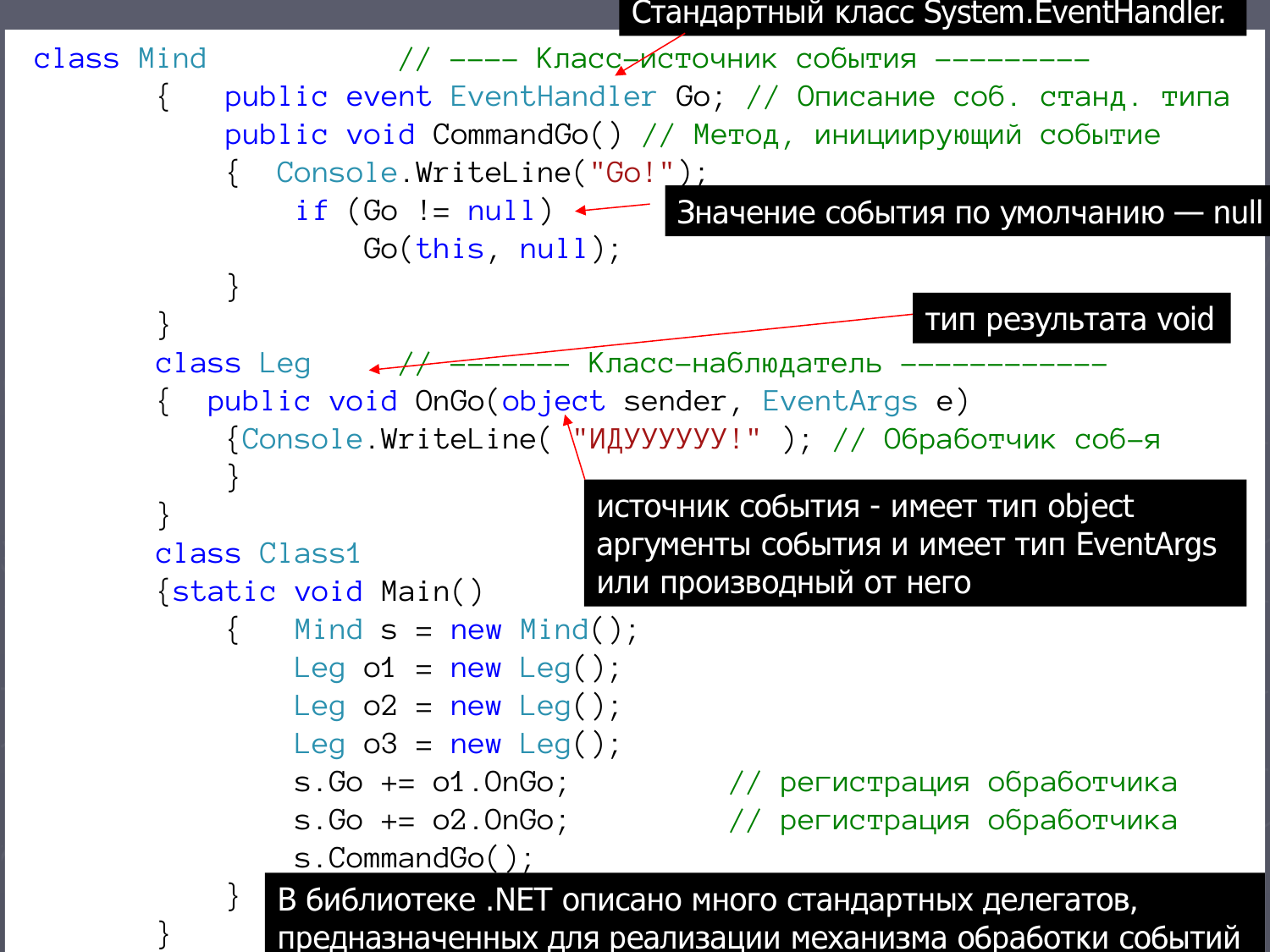

Стандартный класс System.EventHandler.
 class Mind		// ---- Класс-источник события ---------
        {   public event EventHandler Go; // Описание соб. станд. типа
            public void CommandGo() // Метод, инициирующий событие
            {  Console.WriteLine("Go!");
                if (Go != null)
                    Go(this, null);
            }
        }
        class Leg	// ------- Класс-наблюдатель ------------
        {  public void OnGo(object sender, EventArgs e)
            {Console.WriteLine( "ИДУУУУУУ!" ); // Обработчик соб-я
            }
        }
        class Class1
        {static void Main()
            {   Mind s = new Mind();
                Leg o1 = new Leg();
                Leg o2 = new Leg();
                Leg o3 = new Leg();
                s.Go += o1.OnGo;         // регистрация обработчика
                s.Go += o2.OnGo;         // регистрация обработчика
                s.CommandGo();
            }
        }
#
Значение события по умолчанию — null

тип результата void
источник события - имеет тип object
аргументы события и имеет тип EventArgs
или производный от него
В библиотеке .NET описано много стандартных делегатов, предназначенных для реализации механизма обработки событий